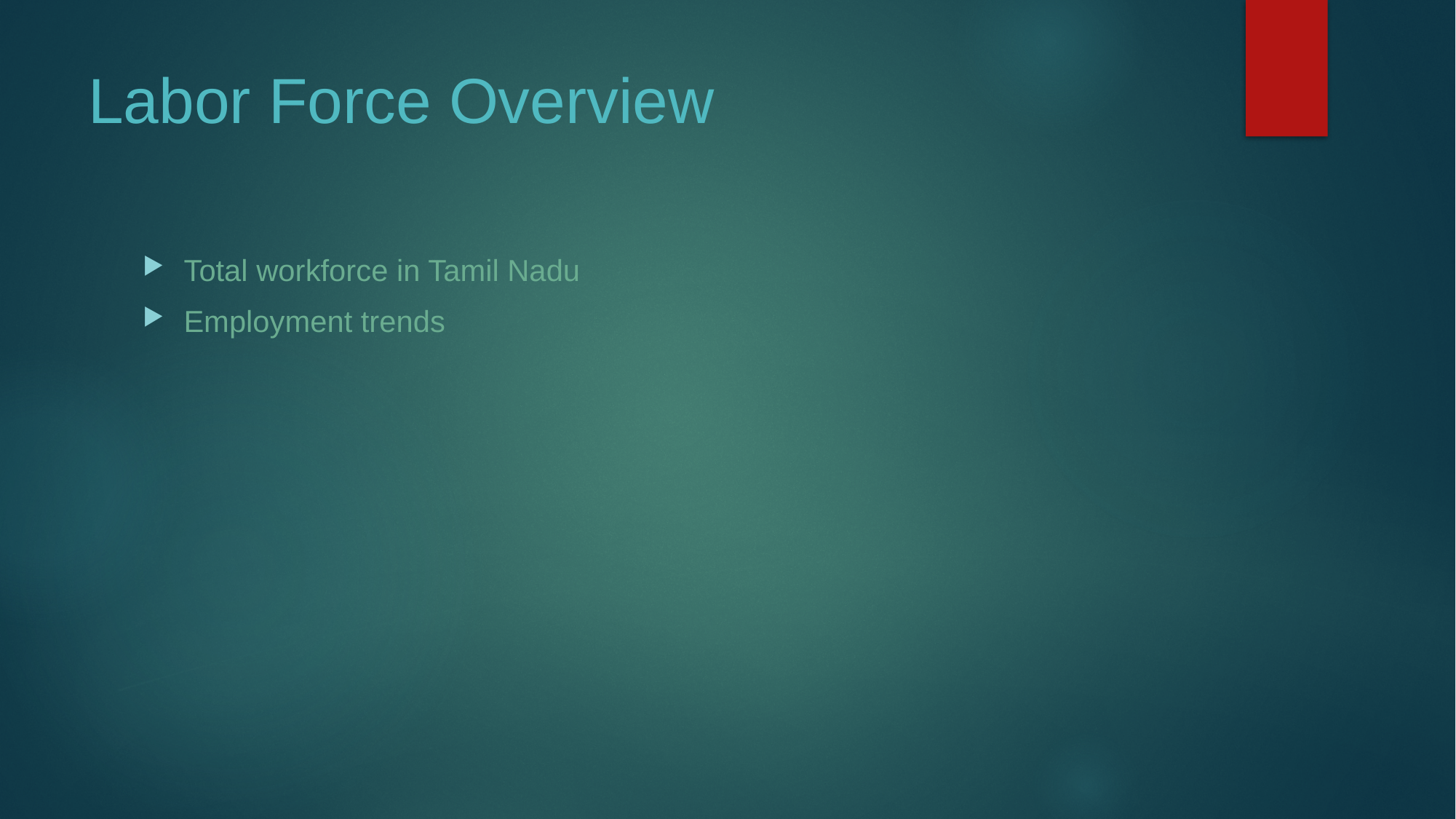

# Labor Force Overview
Total workforce in Tamil Nadu
Employment trends